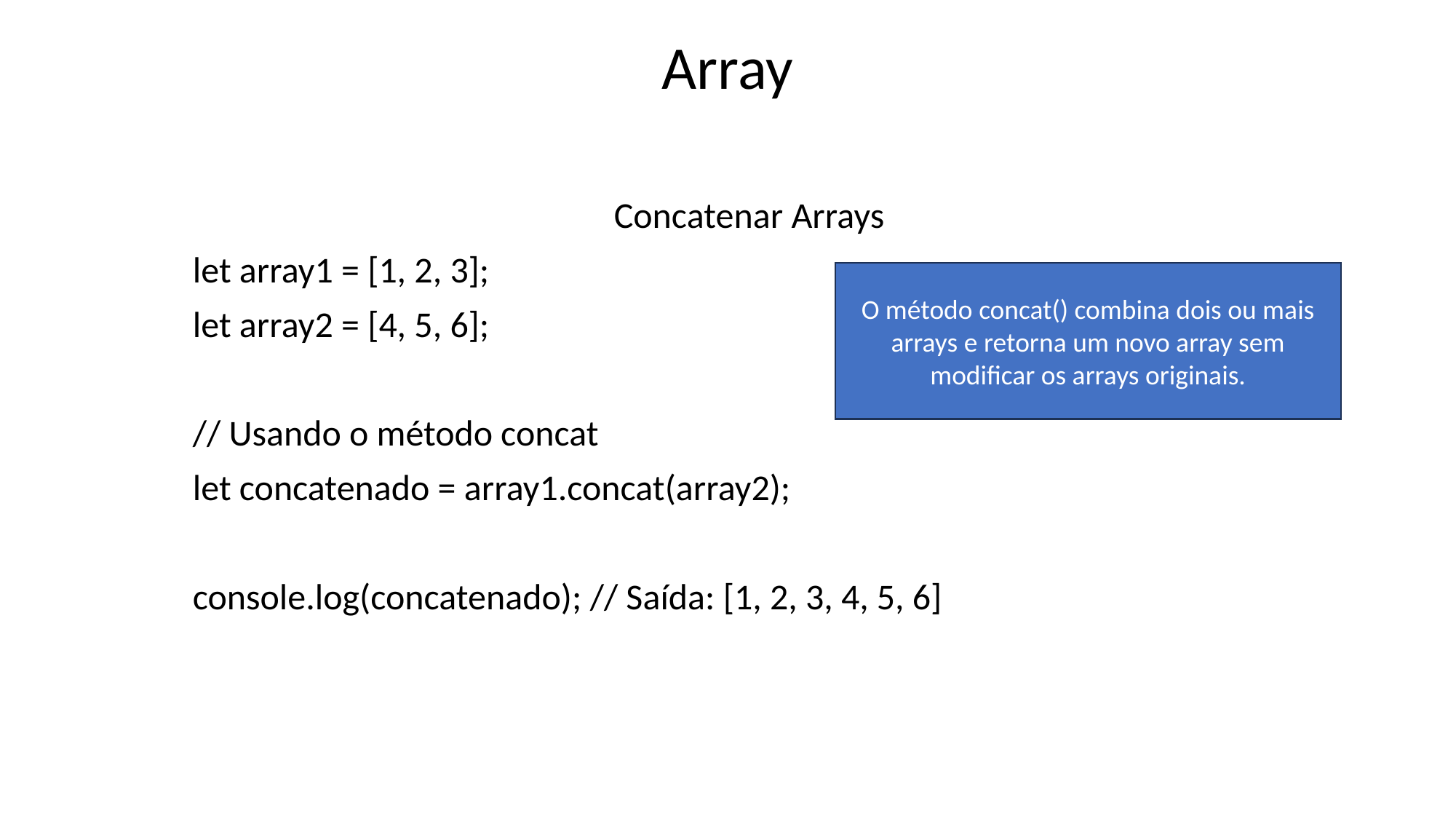

# Array

Concatenar Arrays
let array1 = [1, 2, 3];
let array2 = [4, 5, 6];

// Usando o método concat
let concatenado = array1.concat(array2);

console.log(concatenado); // Saída: [1, 2, 3, 4, 5, 6]

O método concat() combina dois ou mais arrays e retorna um novo array sem modificar os arrays originais.